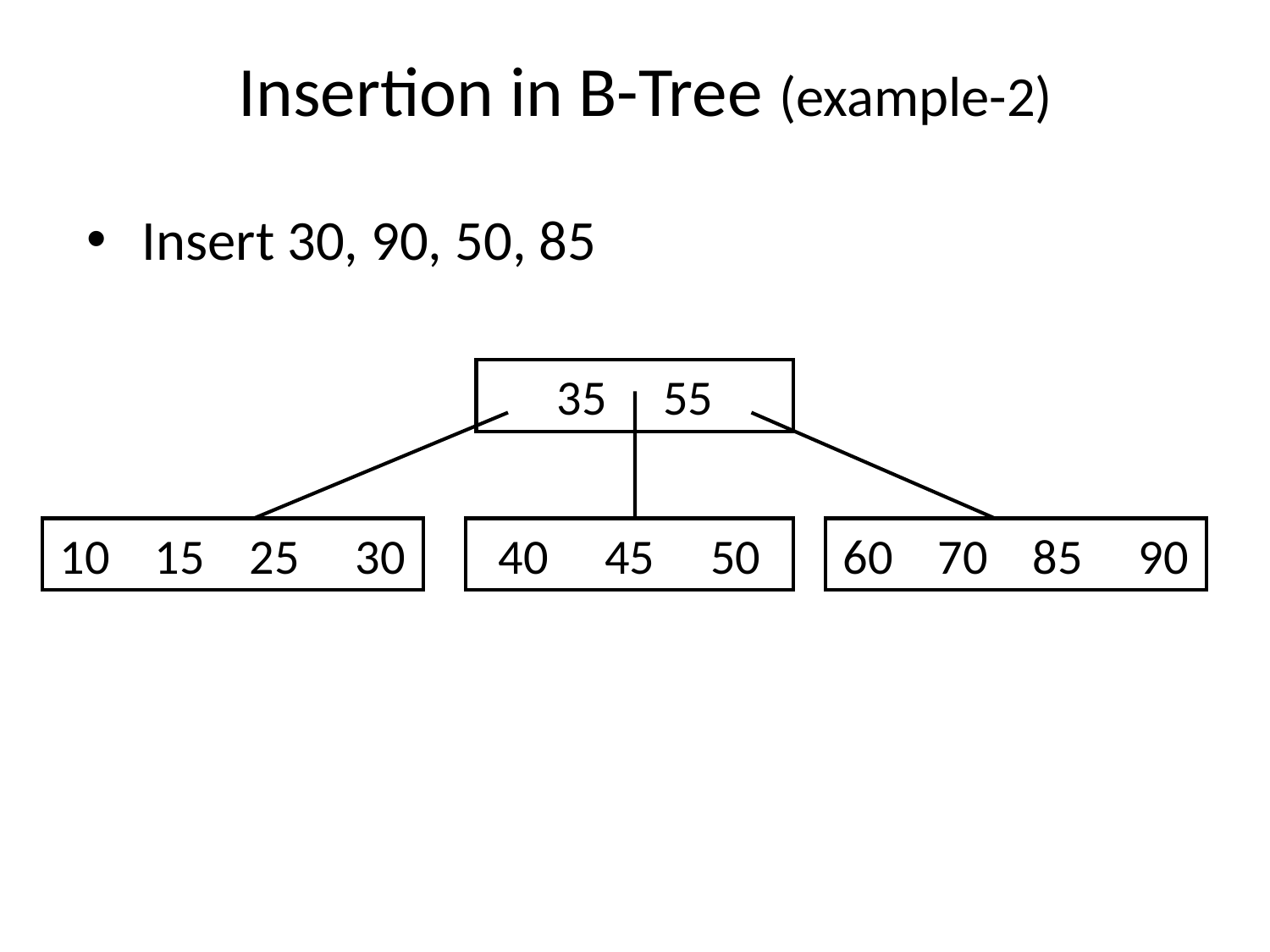

Insertion in B-Tree (example-2)
# Insert 30, 90, 50, 85
 35     55

40     45     50
60    70    85     90
10    15    25     30